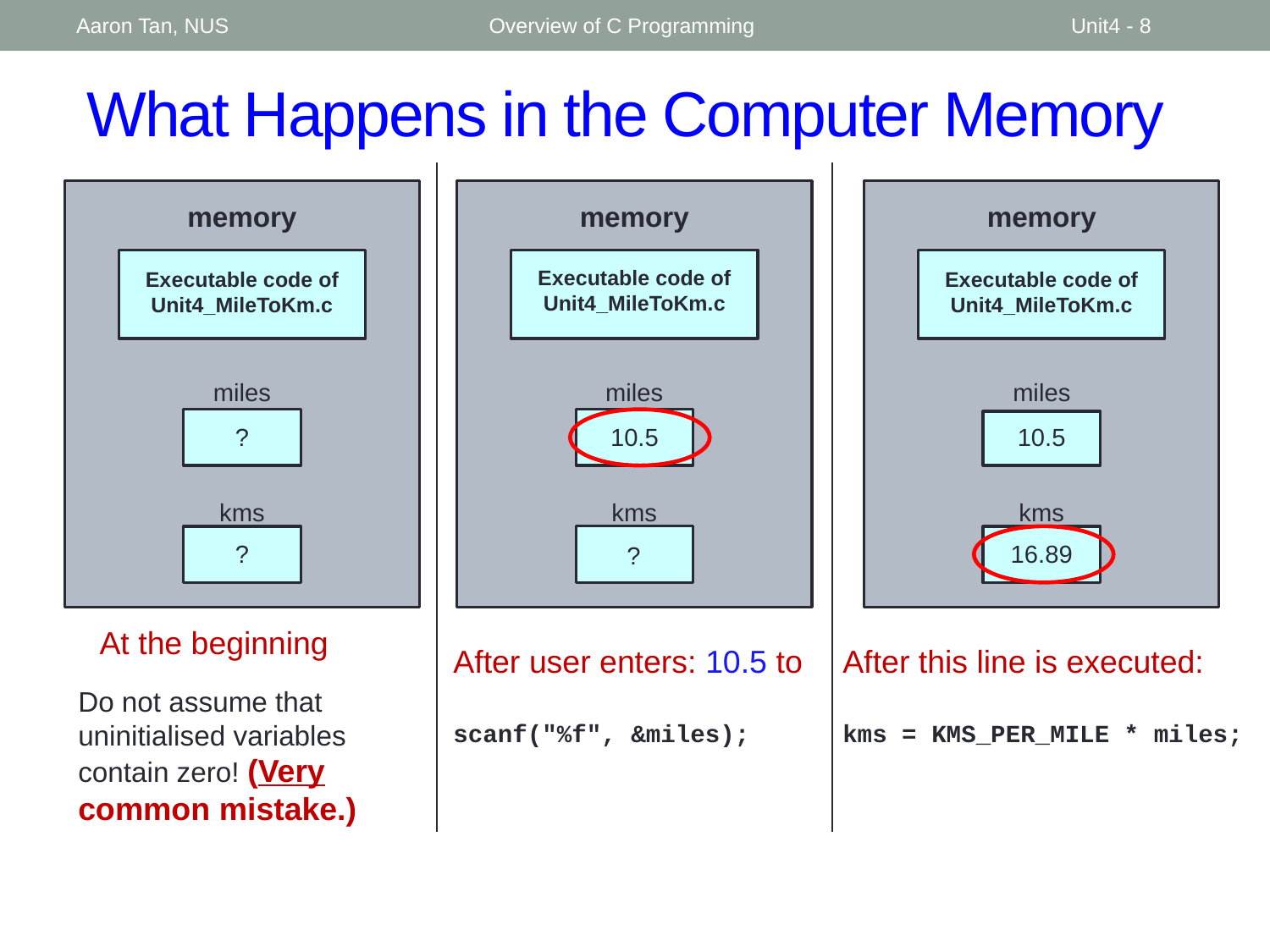

Aaron Tan, NUS
Overview of C Programming
Unit4 - 8
# What Happens in the Computer Memory

memory

Executable code of Unit4_MileToKm.c
miles

?
kms

?

memory

Executable code of Unit4_MileToKm.c
miles

10.5
kms

?
After user enters: 10.5 to

scanf("%f", &miles);

memory

Executable code of Unit4_MileToKm.c
miles

10.5
kms

16.89
After this line is executed:

kms = KMS_PER_MILE * miles;

At the beginning
Do not assume that uninitialised variables contain zero! (Very common mistake.)